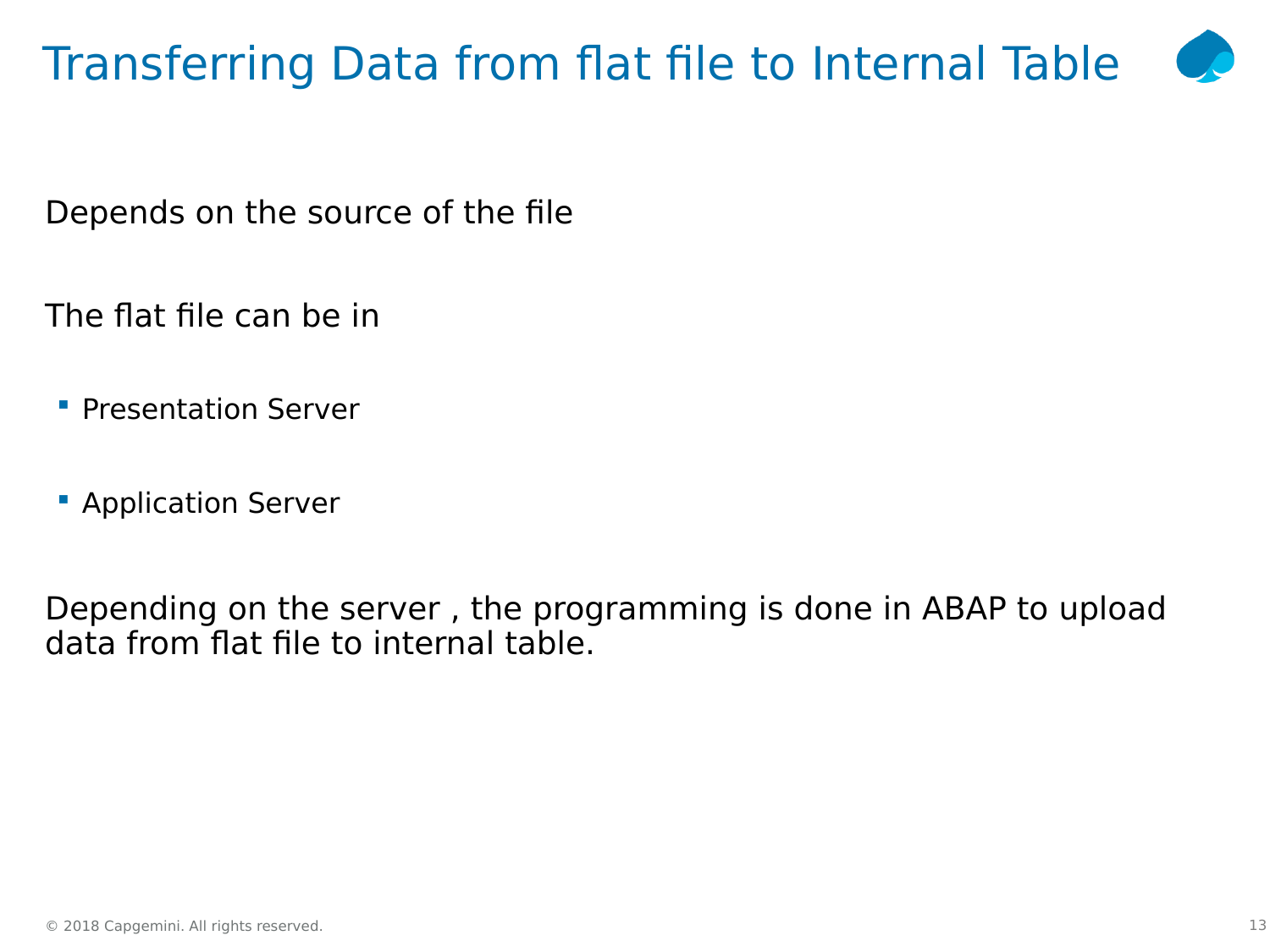

# Transferring Data from flat file to Internal Table
Depends on the source of the file

The flat file can be in

Presentation Server

Application Server

Depending on the server , the programming is done in ABAP to upload data from flat file to internal table.